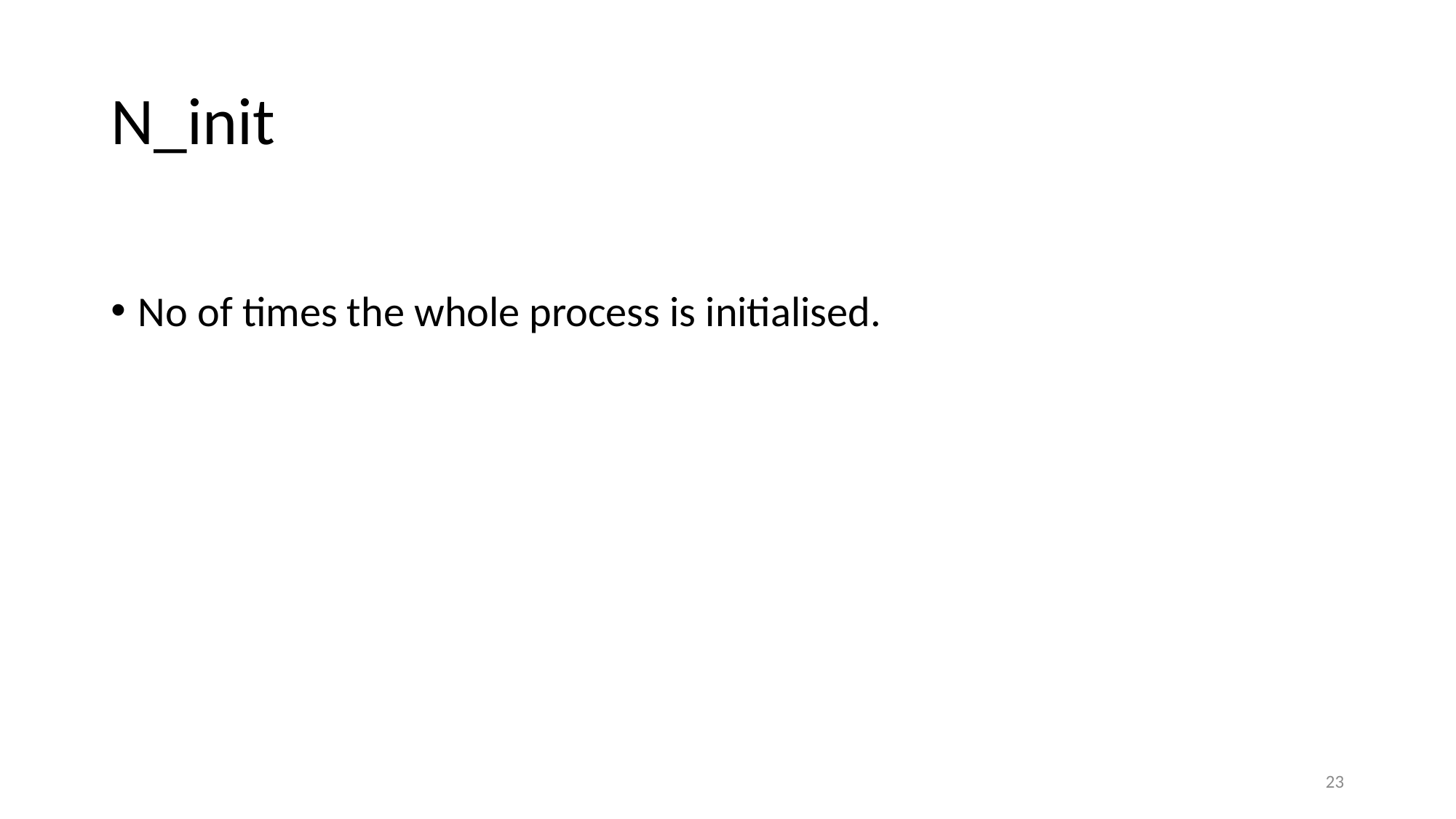

# N_init

No of times the whole process is initialised.
23